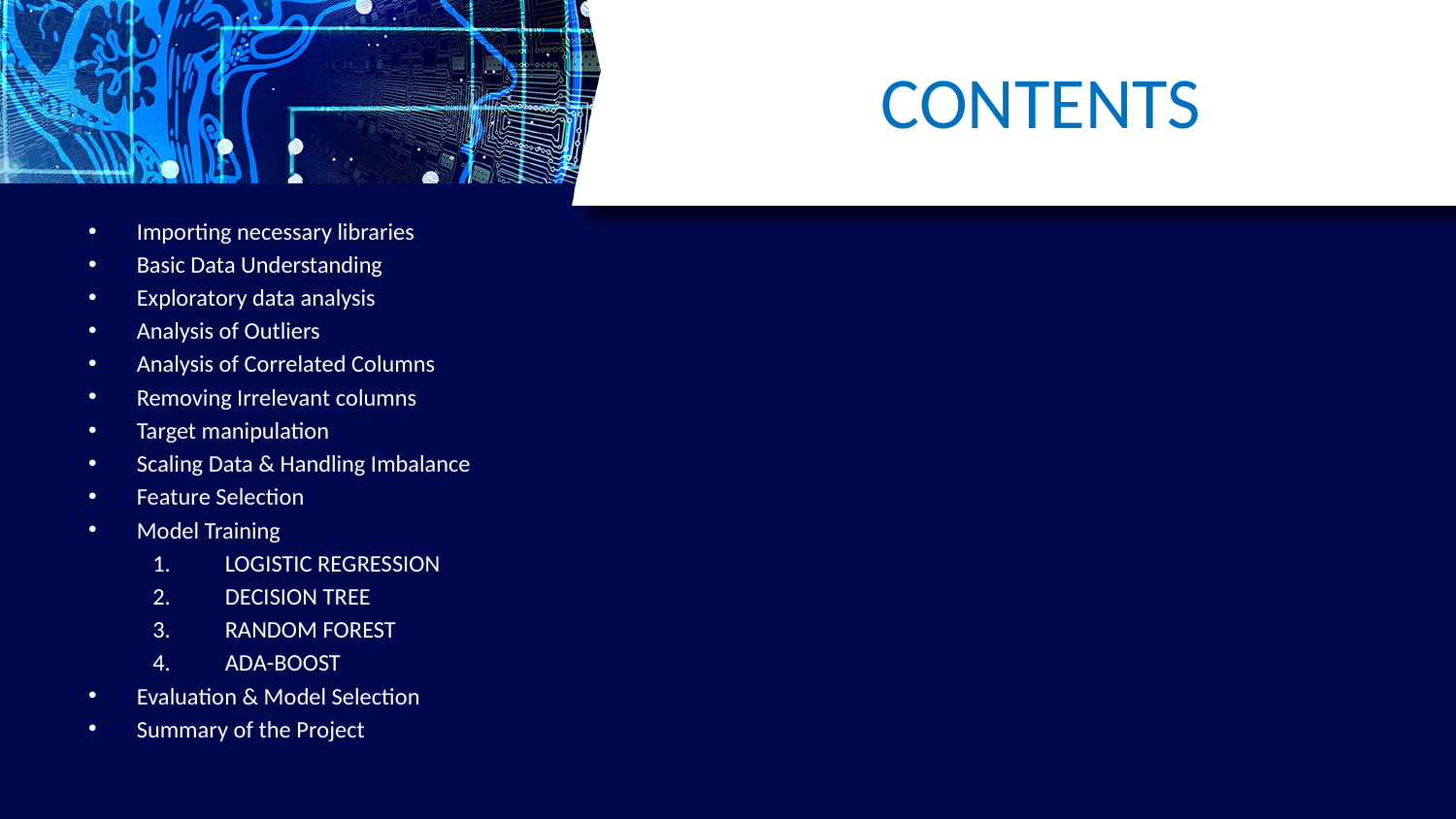

# CONTENTS
Importing necessary libraries
Basic Data Understanding
Exploratory data analysis
Analysis of Outliers
Analysis of Correlated Columns
Removing Irrelevant columns
Target manipulation
Scaling Data & Handling Imbalance
Feature Selection
Model Training
LOGISTIC REGRESSION
DECISION TREE
RANDOM FOREST
ADA-BOOST
Evaluation & Model Selection
Summary of the Project